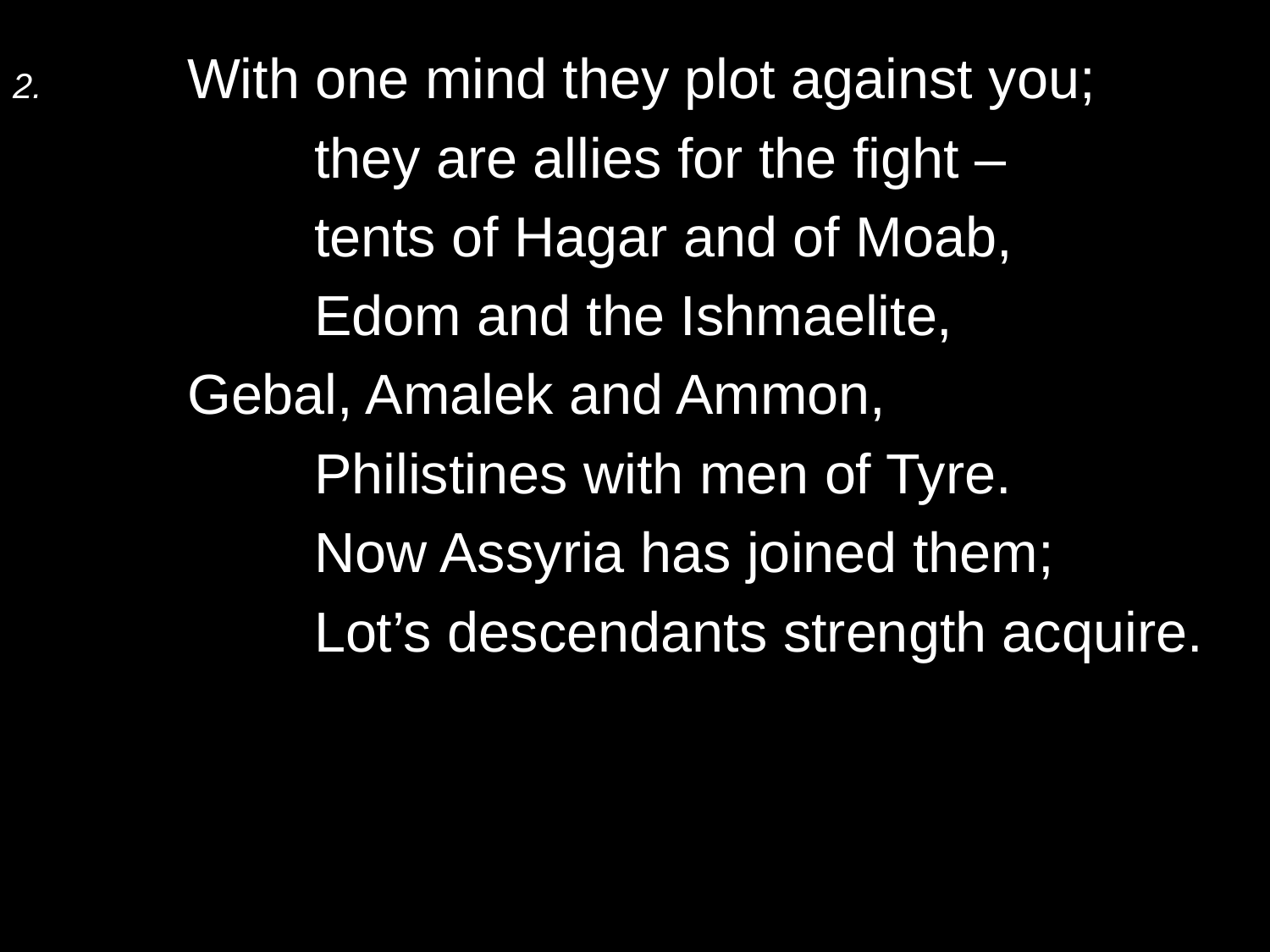

2.	With one mind they plot against you;
		they are allies for the fight –
		tents of Hagar and of Moab,
		Edom and the Ishmaelite,
	Gebal, Amalek and Ammon,
		Philistines with men of Tyre.
		Now Assyria has joined them;
		Lot’s descendants strength acquire.